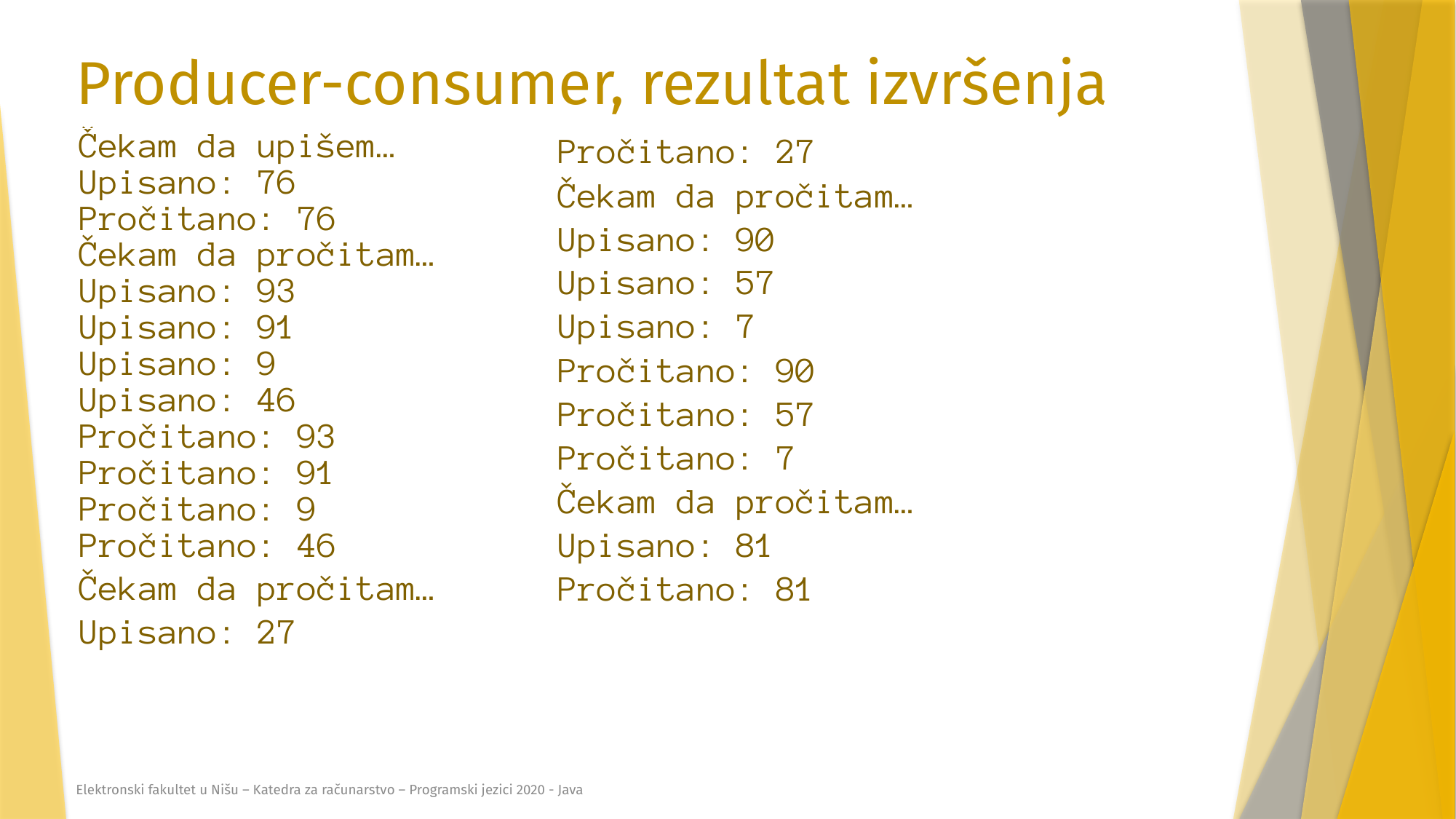

# Producer-consumer, rezultat izvršenja
| Čekam da upišem… Upisano: 76 Pročitano: 76 Čekam da pročitam… Upisano: 93 Upisano: 91 Upisano: 9 Upisano: 46 Pročitano: 93 Pročitano: 91 Pročitano: 9 Pročitano: 46 Čekam da pročitam… Upisano: 27 | Pročitano: 27 Čekam da pročitam… Upisano: 90 Upisano: 57 Upisano: 7 Pročitano: 90 Pročitano: 57 Pročitano: 7 Čekam da pročitam… Upisano: 81 Pročitano: 81 |
| --- | --- |
Elektronski fakultet u Nišu – Katedra za računarstvo – Programski jezici 2020 - Java